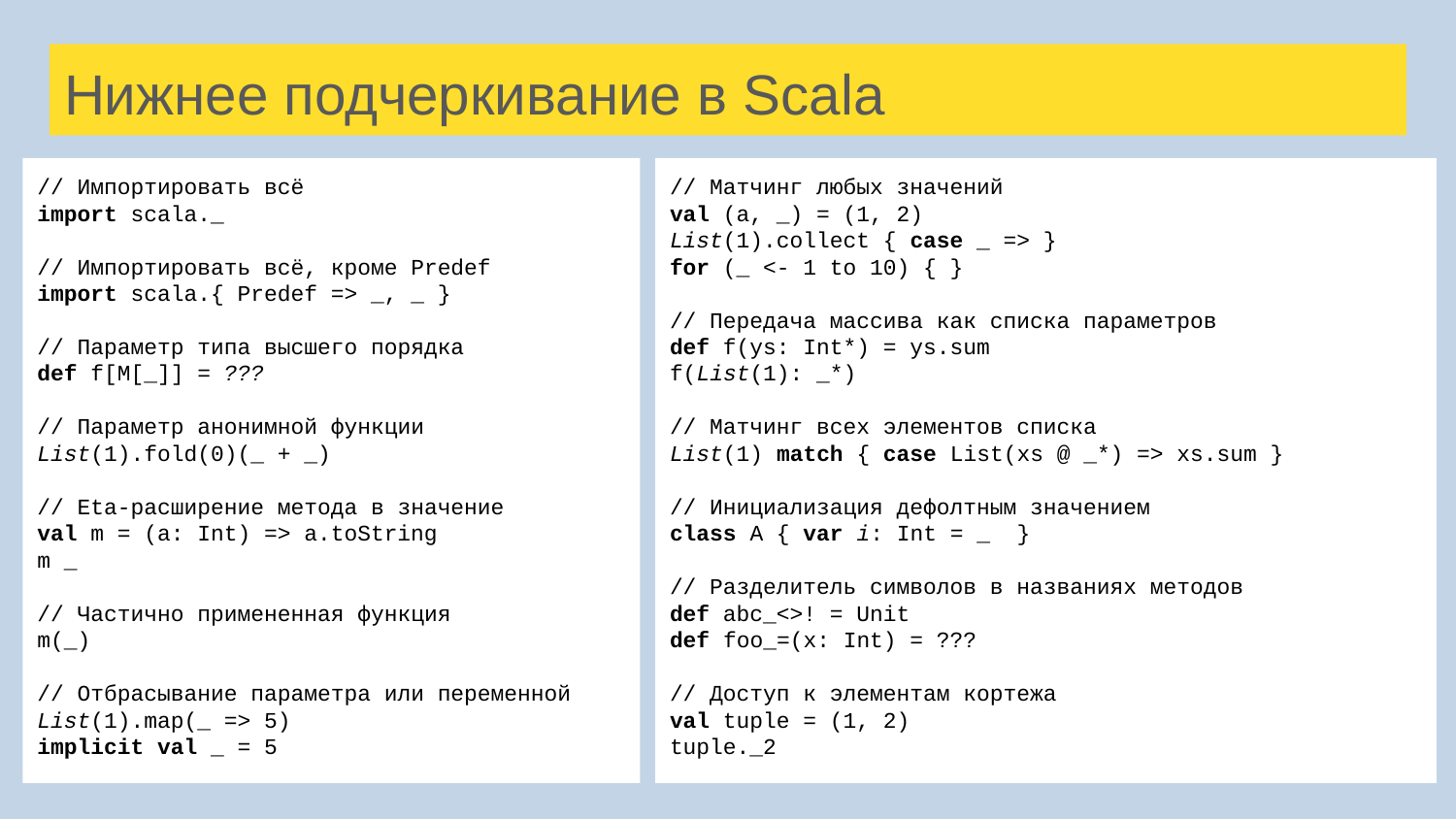

# Нижнее подчеркивание в Scala
// Импортировать всё
import scala._

// Импортировать всё, кроме Predef
import scala.{ Predef => _, _ }

// Параметр типа высшего порядка
def f[M[_]] = ???

// Параметр анонимной функции
List(1).fold(0)(_ + _)

// Eta-расширение метода в значение
val m = (a: Int) => a.toString
m _

// Частично примененная функция
m(_)

// Отбрасывание параметра или переменной
List(1).map(_ => 5)
implicit val _ = 5
// Матчинг любых значений
val (a, _) = (1, 2)
List(1).collect { case _ => }
for (_ <- 1 to 10) { }

// Передача массива как списка параметров
def f(ys: Int*) = ys.sum
f(List(1): _*)

// Матчинг всех элементов списка
List(1) match { case List(xs @ _*) => xs.sum }

// Инициализация дефолтным значением
class A { var i: Int = _  }

// Разделитель символов в названиях методов
def abc_<>! = Unit
def foo_=(x: Int) = ???

// Доступ к элементам кортежа
val tuple = (1, 2)
tuple._2